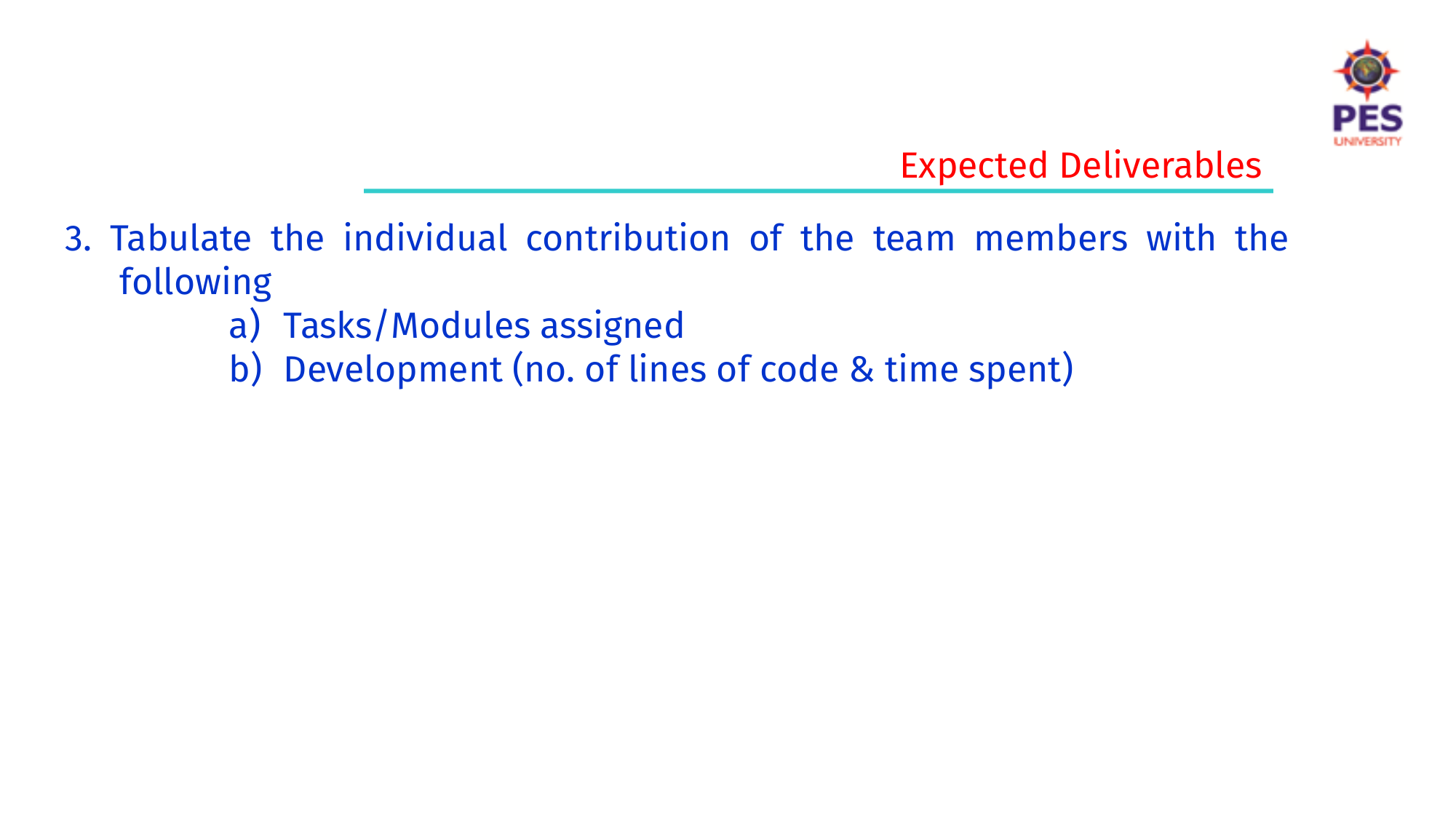

Expected Deliverables

3. Tabulate the individual contribution of the team members with the following
Tasks/Modules assigned
Development (no. of lines of code & time spent)